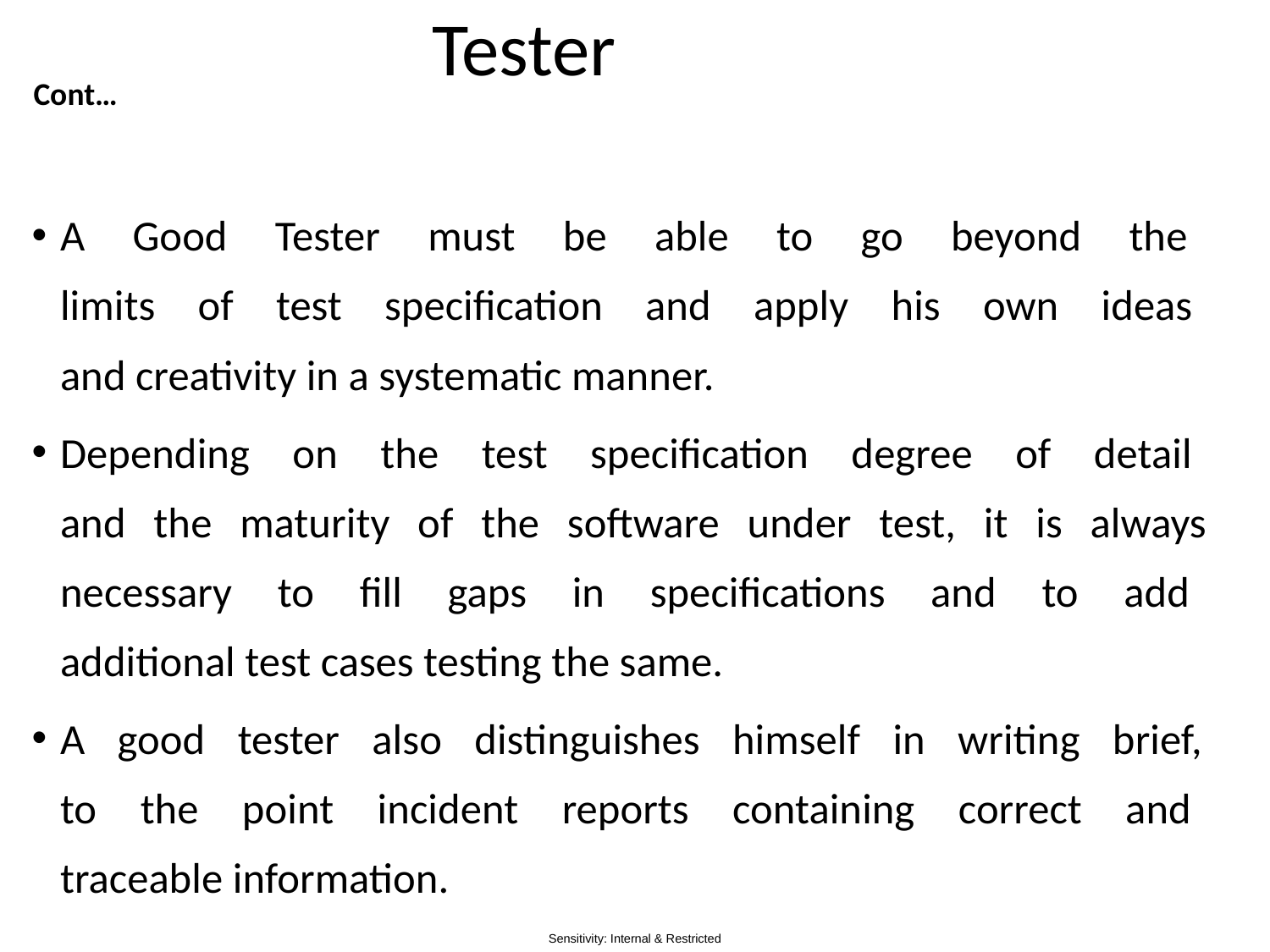

# Tester
Cont…
A Good Tester must be able to go beyond the
limits of test specification and apply his own ideas
and creativity in a systematic manner.
Depending on the test specification degree of detail
and the maturity of the software under test, it is always
necessary to fill gaps in specifications and to add
additional test cases testing the same.
A good tester also distinguishes himself in writing brief,
to the point incident reports containing correct and
traceable information.